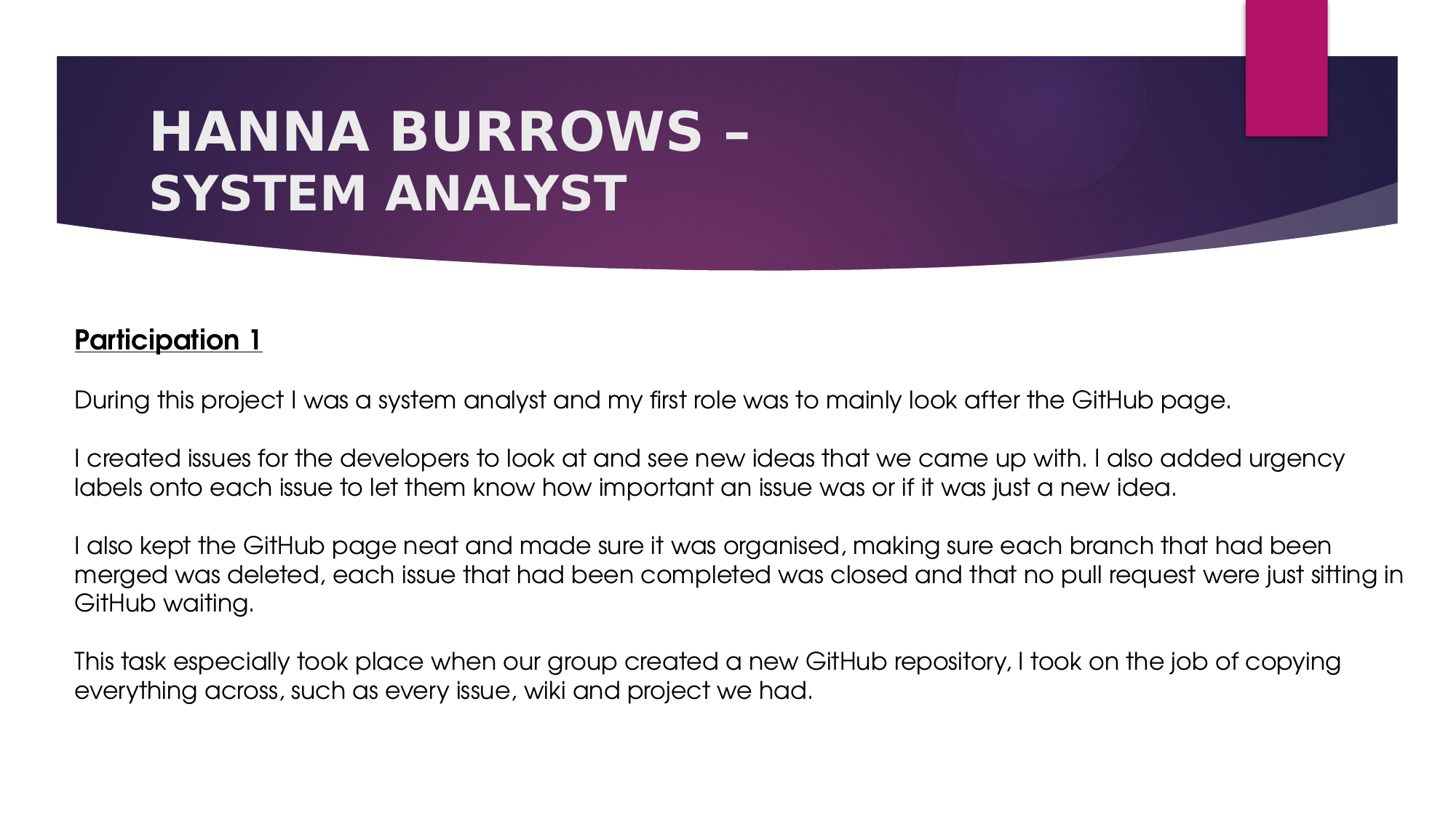

# HANNA BURROWS – SYSTEM ANALYST
Participation 1

During this project I was a system analyst and my first role was to mainly look after the GitHub page.

I created issues for the developers to look at and see new ideas that we came up with. I also added urgency labels onto each issue to let them know how important an issue was or if it was just a new idea.

I also kept the GitHub page neat and made sure it was organised, making sure each branch that had been merged was deleted, each issue that had been completed was closed and that no pull request were just sitting in GitHub waiting.

This task especially took place when our group created a new GitHub repository, I took on the job of copying everything across, such as every issue, wiki and project we had.